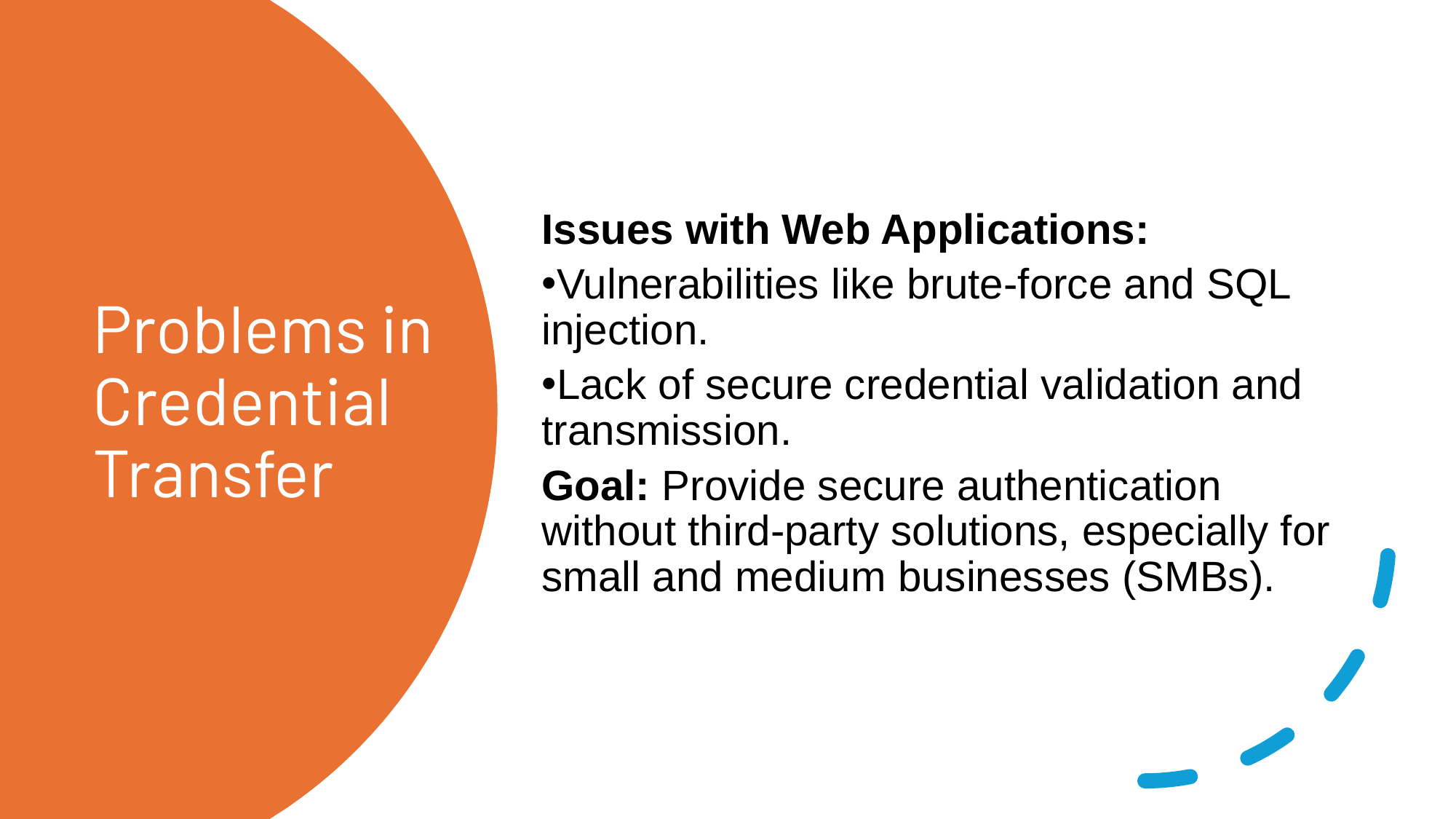

Issues with Web Applications:
Vulnerabilities like brute-force and SQL injection.
Lack of secure credential validation and transmission.
Goal: Provide secure authentication without third-party solutions, especially for small and medium businesses (SMBs).
# Problems in Credential Transfer